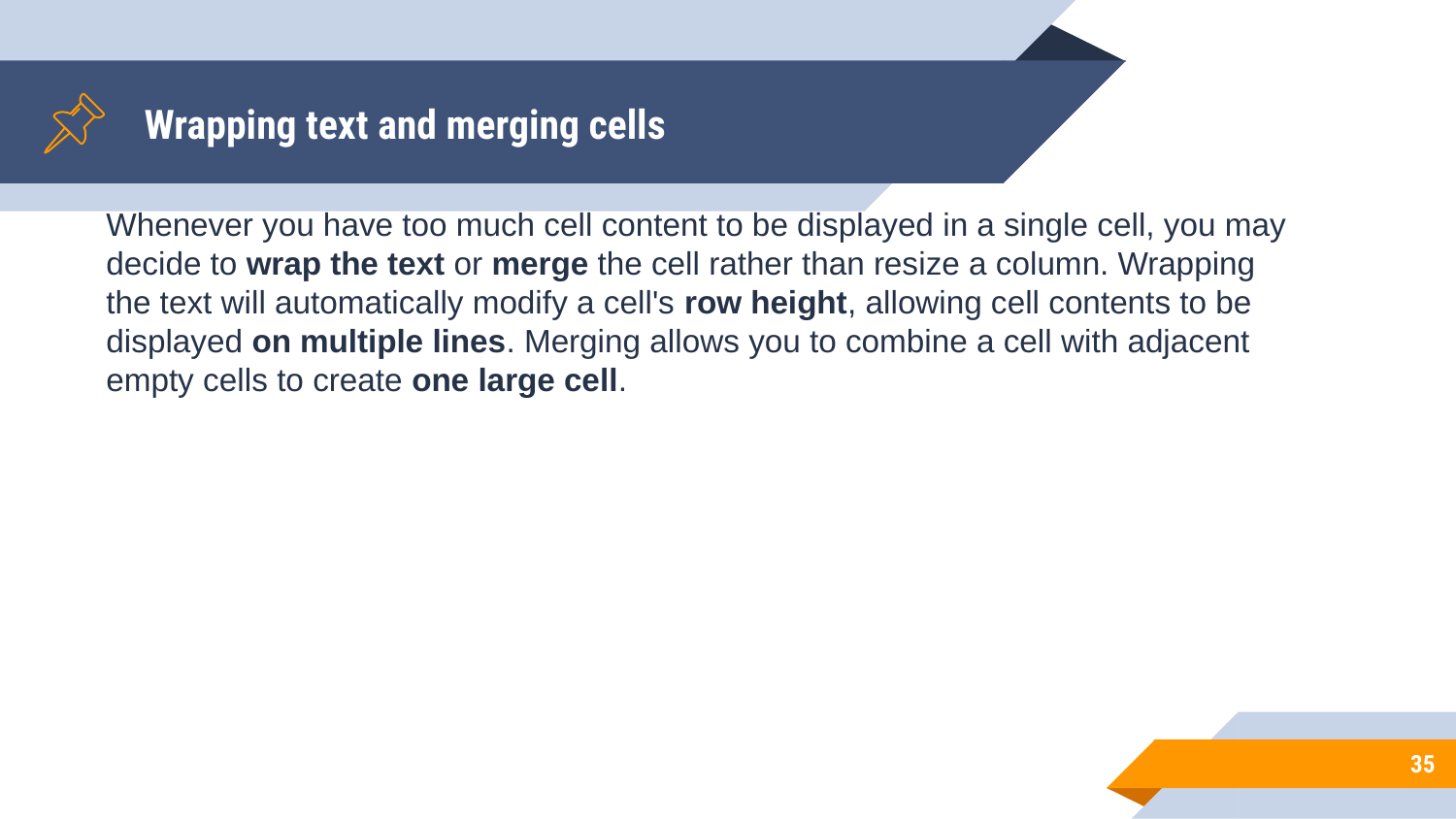

# Wrapping text and merging cells

Whenever you have too much cell content to be displayed in a single cell, you may decide to wrap the text or merge the cell rather than resize a column. Wrapping the text will automatically modify a cell's row height, allowing cell contents to be displayed on multiple lines. Merging allows you to combine a cell with adjacent empty cells to create one large cell.
35